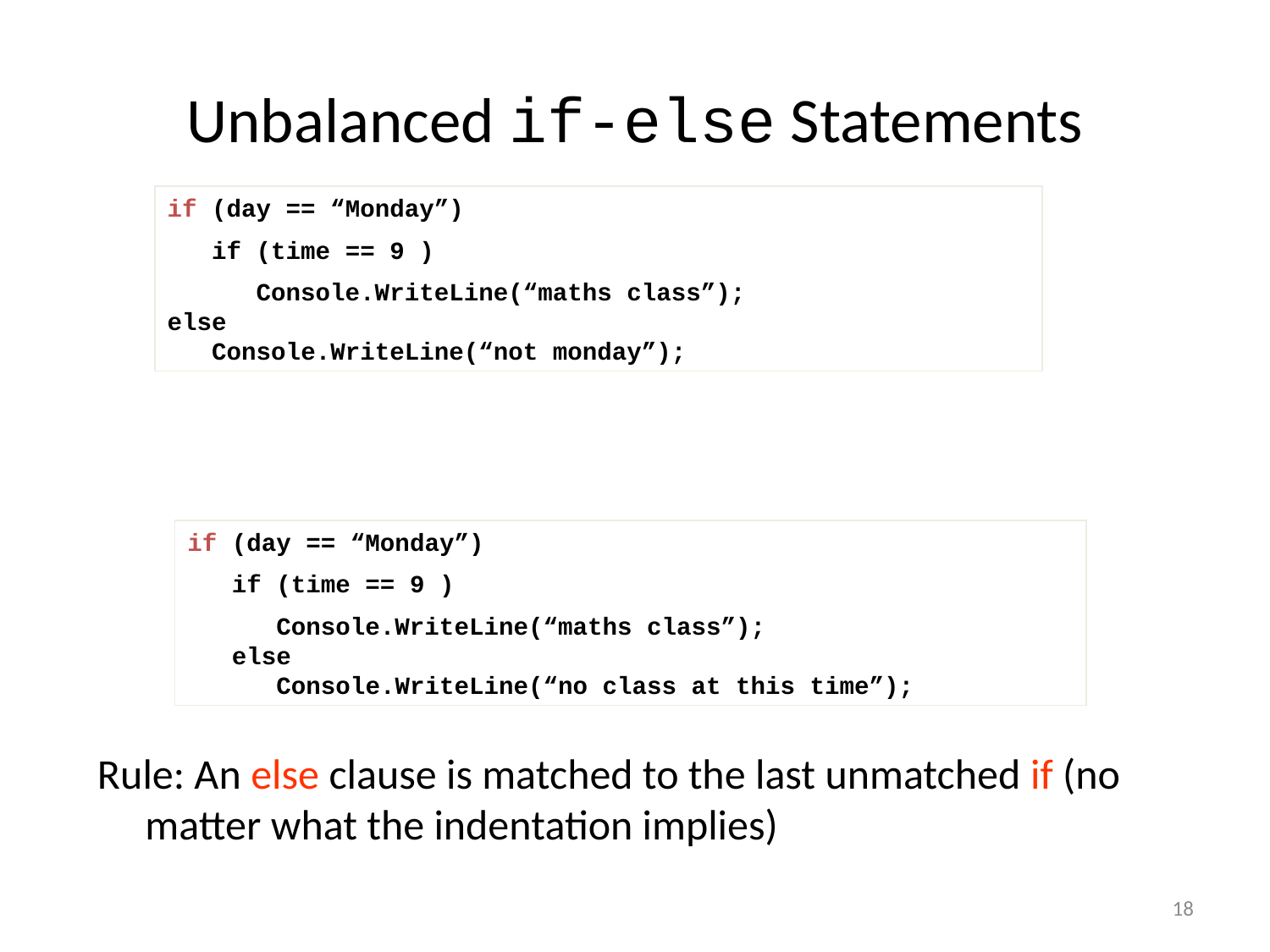

# Unbalanced if-else Statements
if (day == “Monday”)
   if (time == 9 )
      Console.WriteLine(“maths class”);
else
   Console.WriteLine(“not monday”);
if (day == “Monday”)
   if (time == 9 )
      Console.WriteLine(“maths class”);
   else
      Console.WriteLine(“no class at this time”);
Rule: An else clause is matched to the last unmatched if (no matter what the indentation implies)
18